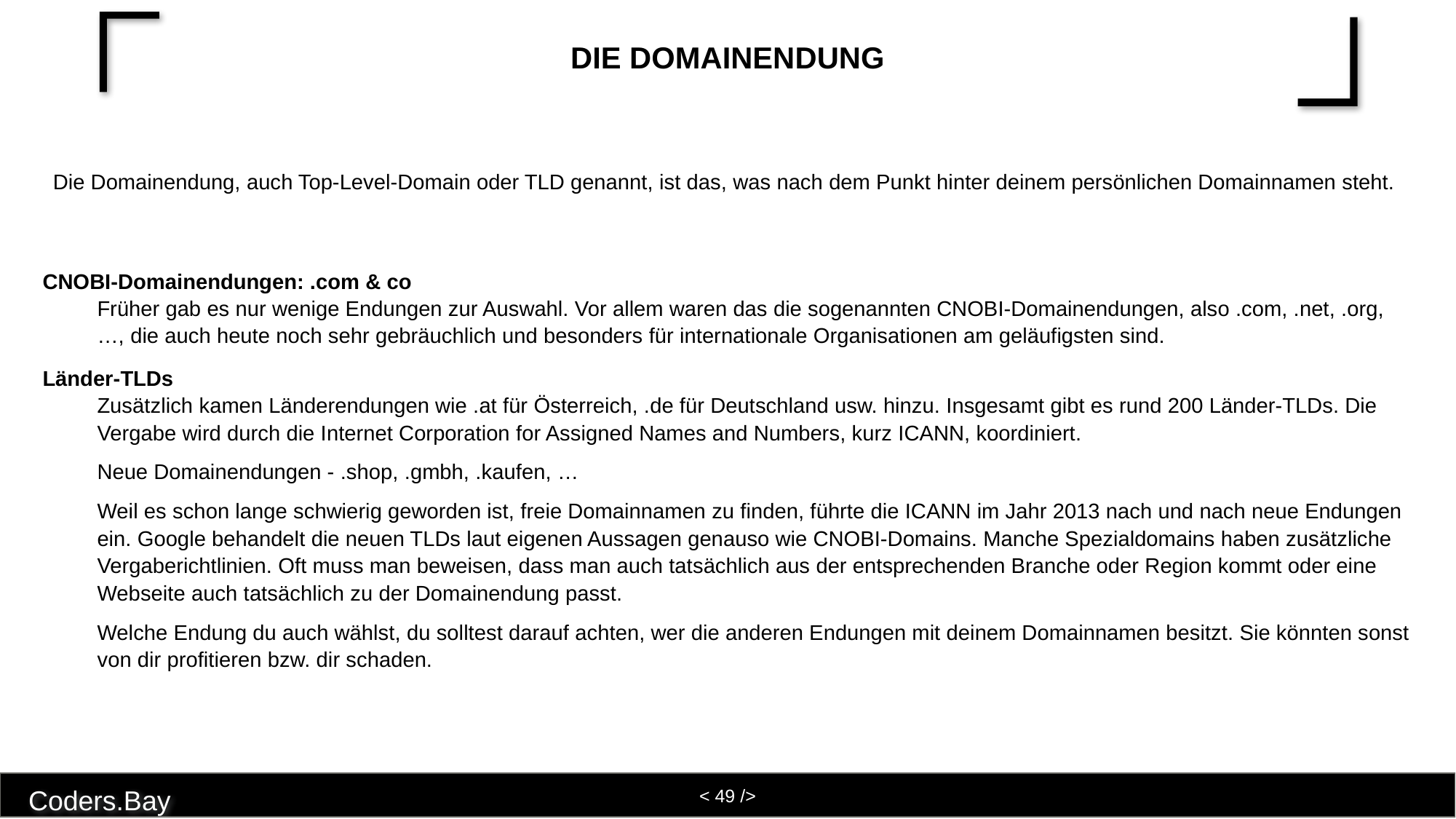

# Die Domainendung
Die Domainendung, auch Top-Level-Domain oder TLD genannt, ist das, was nach dem Punkt hinter deinem persönlichen Domainnamen steht.
CNOBI-Domainendungen: .com & co
Früher gab es nur wenige Endungen zur Auswahl. Vor allem waren das die sogenannten CNOBI-Domainendungen, also .com, .net, .org, …, die auch heute noch sehr gebräuchlich und besonders für internationale Organisationen am geläufigsten sind.
Länder-TLDs
Zusätzlich kamen Länderendungen wie .at für Österreich, .de für Deutschland usw. hinzu. Insgesamt gibt es rund 200 Länder-TLDs. Die Vergabe wird durch die Internet Corporation for Assigned Names and Numbers, kurz ICANN, koordiniert.
Neue Domainendungen - .shop, .gmbh, .kaufen, …
Weil es schon lange schwierig geworden ist, freie Domainnamen zu finden, führte die ICANN im Jahr 2013 nach und nach neue Endungen ein. Google behandelt die neuen TLDs laut eigenen Aussagen genauso wie CNOBI-Domains. Manche Spezialdomains haben zusätzliche Vergaberichtlinien. Oft muss man beweisen, dass man auch tatsächlich aus der entsprechenden Branche oder Region kommt oder eine Webseite auch tatsächlich zu der Domainendung passt.
Welche Endung du auch wählst, du solltest darauf achten, wer die anderen Endungen mit deinem Domainnamen besitzt. Sie könnten sonst von dir profitieren bzw. dir schaden.